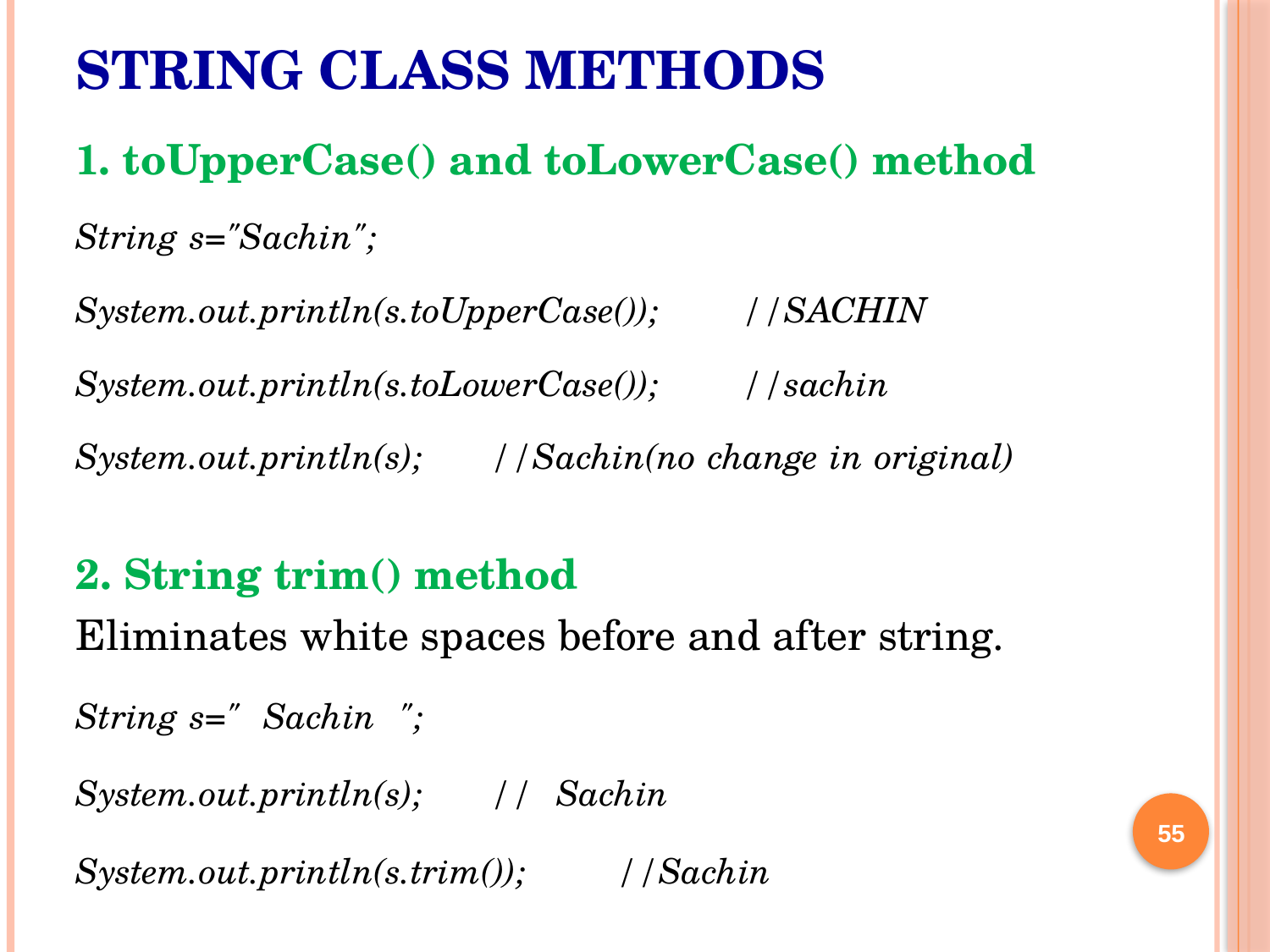

# String Class Methods
1. toUpperCase() and toLowerCase() method
String s="Sachin";
System.out.println(s.toUpperCase());		//SACHIN
System.out.println(s.toLowerCase());		//sachin
System.out.println(s);		//Sachin(no change in original)

2. String trim() method
Eliminates white spaces before and after string.
String s="  Sachin  ";
System.out.println(s);				//  Sachin
System.out.println(s.trim());			//Sachin
55